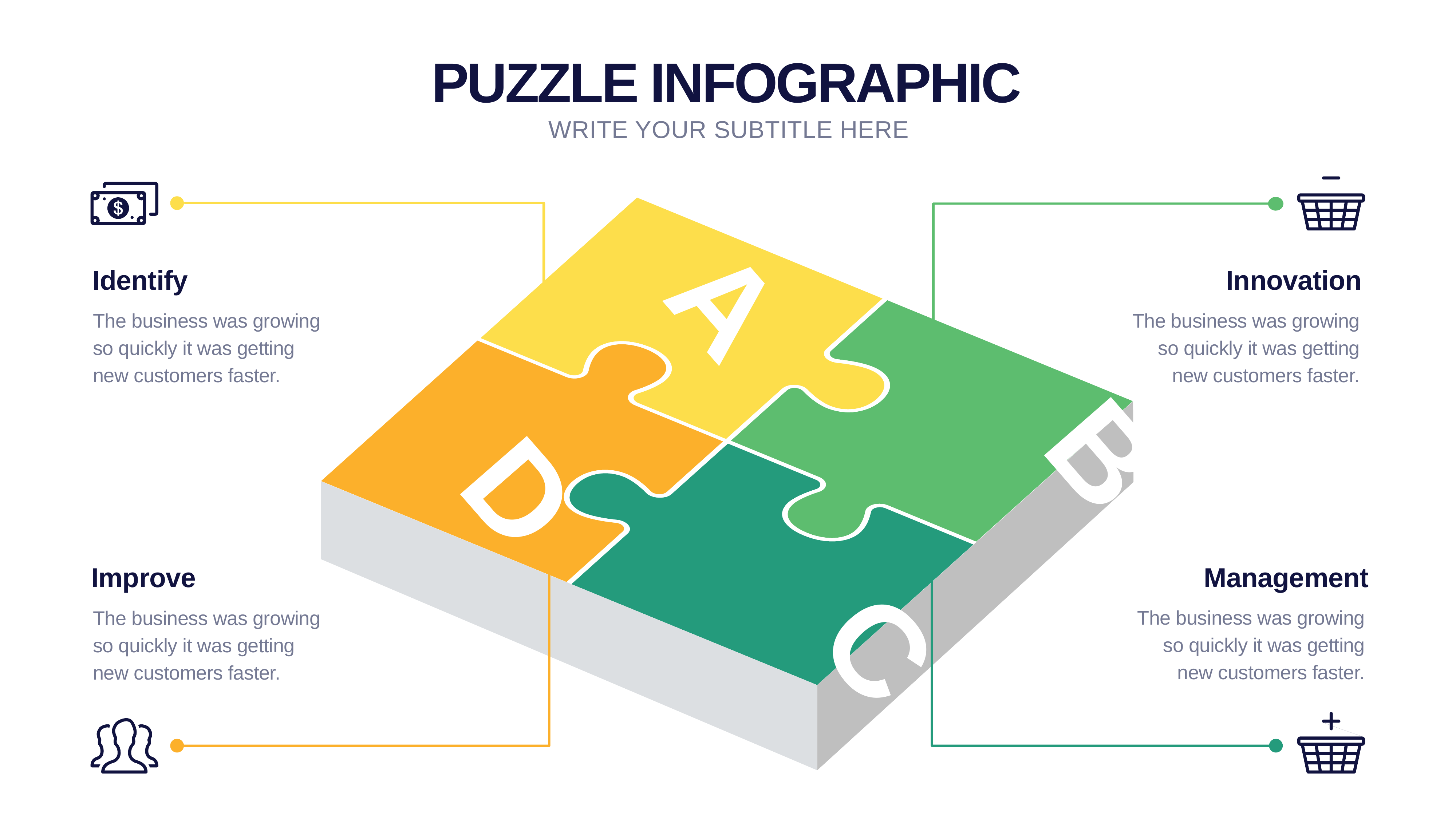

PUZZLE INFOGRAPHIC
WRITE YOUR SUBTITLE HERE

A
Innovation
Identify

The business was growing so quickly it was getting new customers faster.
The business was growing so quickly it was getting new customers faster.

B

D

Management
Improve

C
The business was growing so quickly it was getting new customers faster.
The business was growing so quickly it was getting new customers faster.